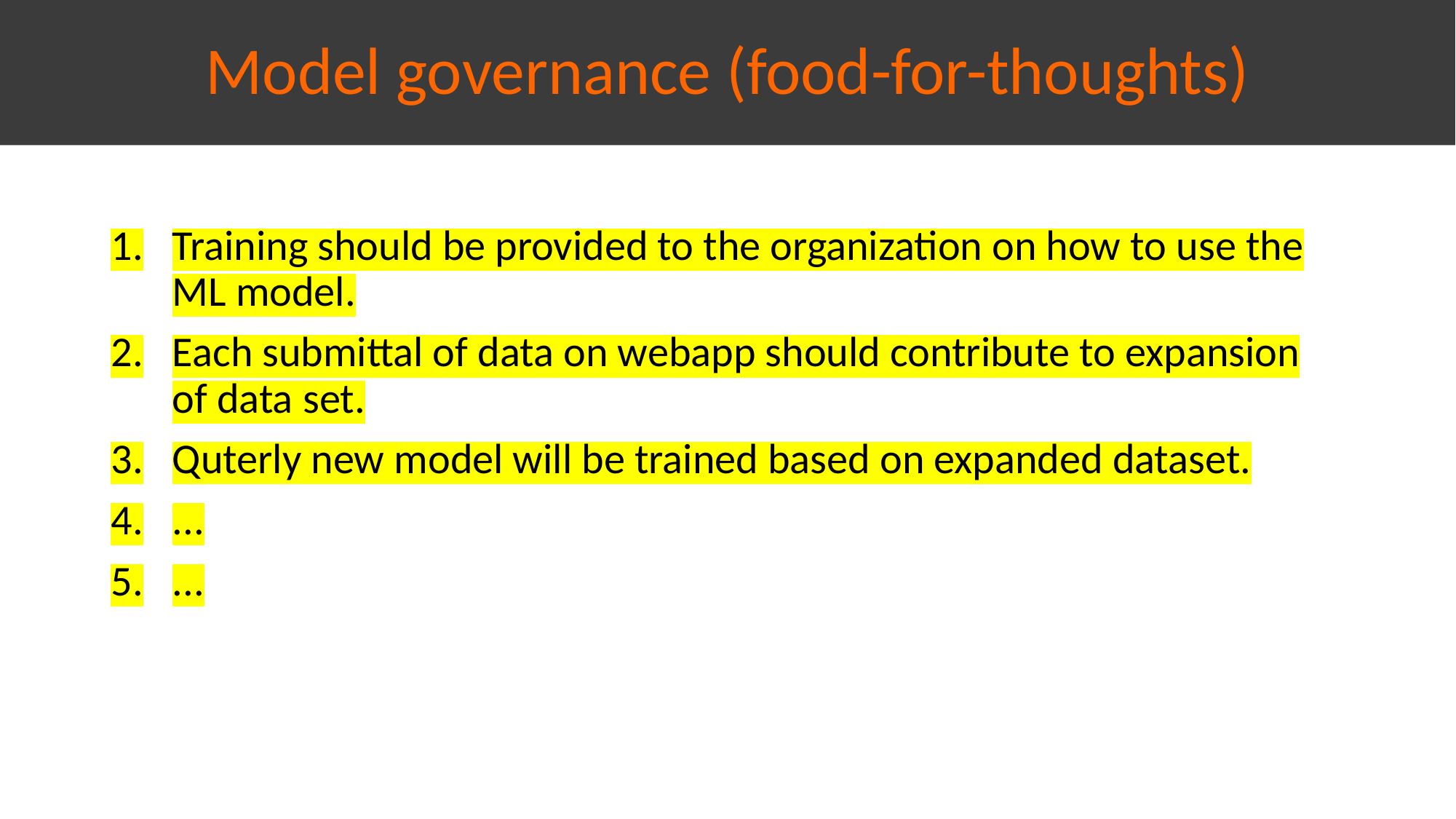

Model governance (food-for-thoughts)
Training should be provided to the organization on how to use the ML model.
Each submittal of data on webapp should contribute to expansion of data set.
Quterly new model will be trained based on expanded dataset.
...
...